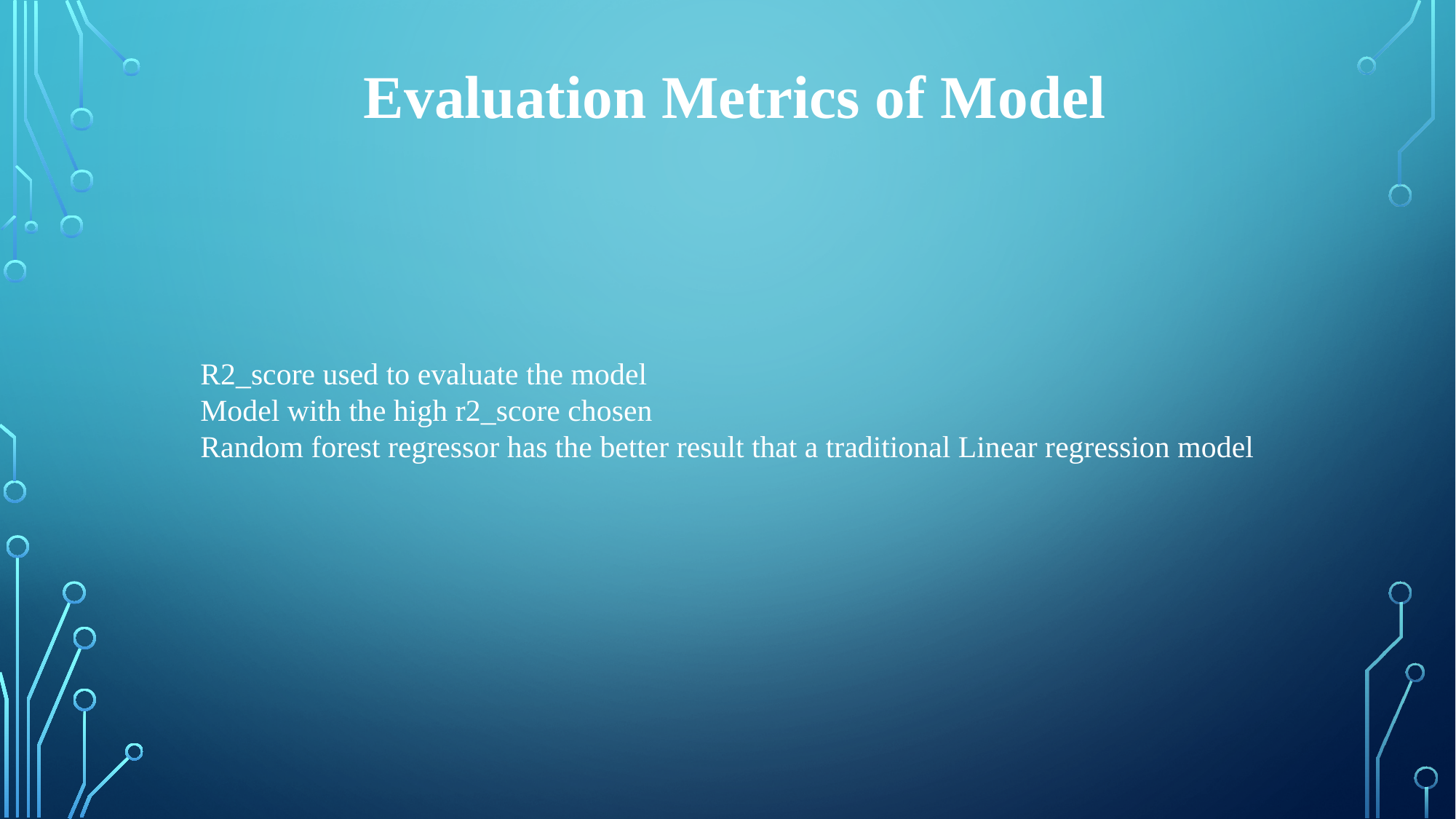

Evaluation Metrics of Model
R2_score used to evaluate the model
Model with the high r2_score chosen
Random forest regressor has the better result that a traditional Linear regression model